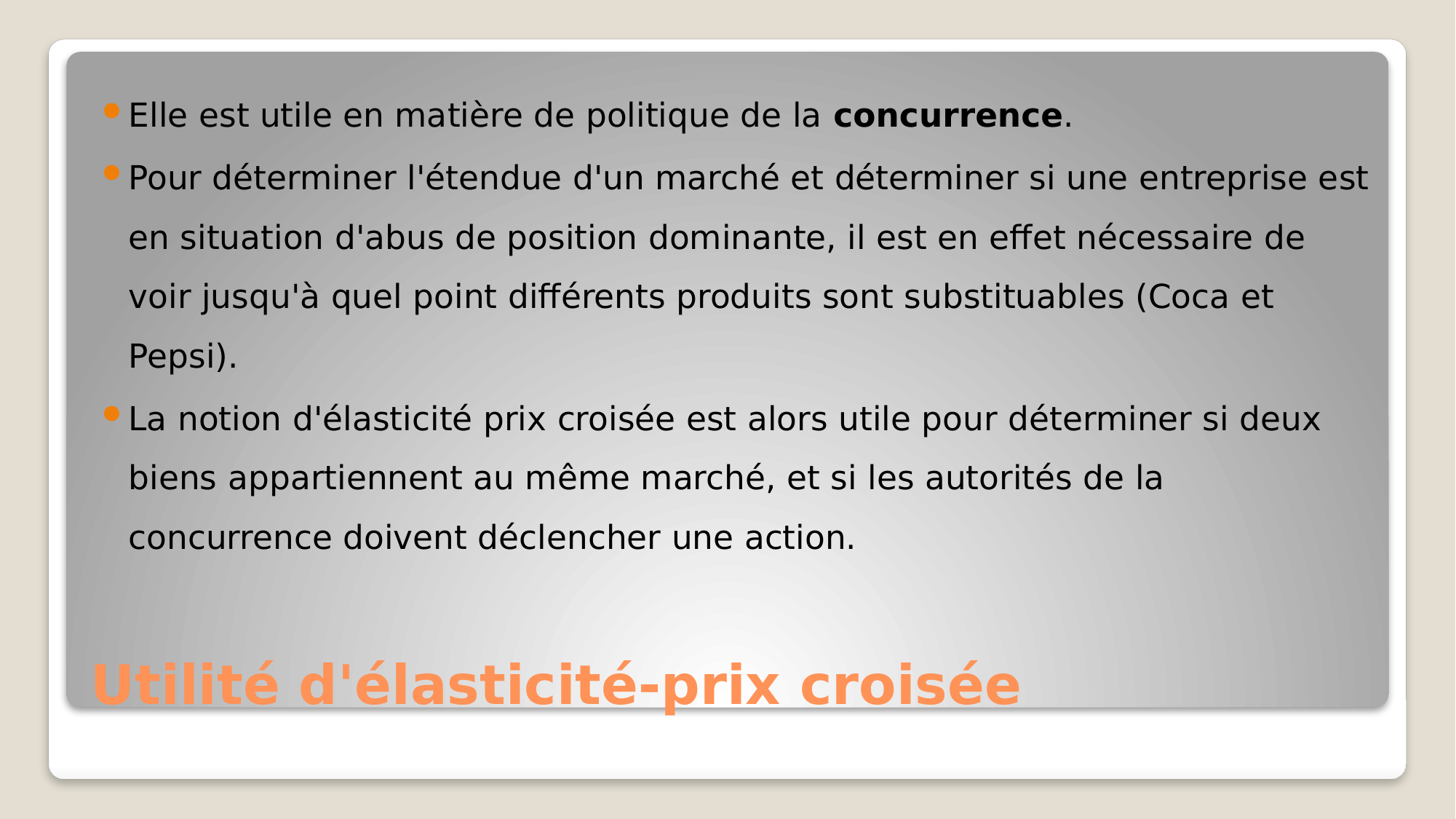

Elle est utile en matière de politique de la concurrence.
Pour déterminer l'étendue d'un marché et déterminer si une entreprise est en situation d'abus de position dominante, il est en effet nécessaire de voir jusqu'à quel point différents produits sont substituables (Coca et Pepsi).
La notion d'élasticité prix croisée est alors utile pour déterminer si deux biens appartiennent au même marché, et si les autorités de la concurrence doivent déclencher une action.
# Utilité d'élasticité-prix croisée